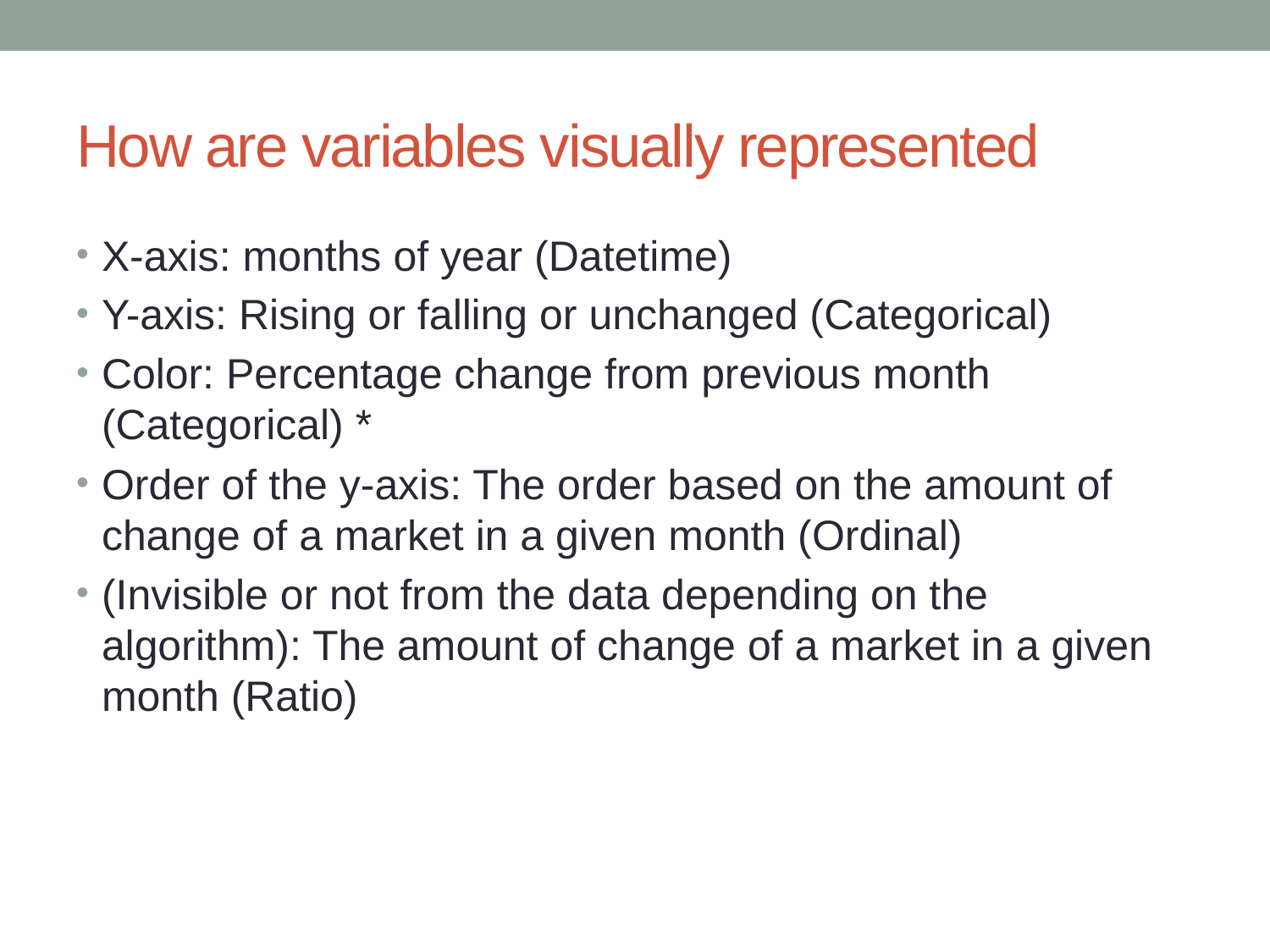

# How are variables visually represented
X-axis: months of year (Datetime)
Y-axis: Rising or falling or unchanged (Categorical)
Color: Percentage change from previous month (Categorical) *
Order of the y-axis: The order based on the amount of change of a market in a given month (Ordinal)
(Invisible or not from the data depending on the algorithm): The amount of change of a market in a given month (Ratio)